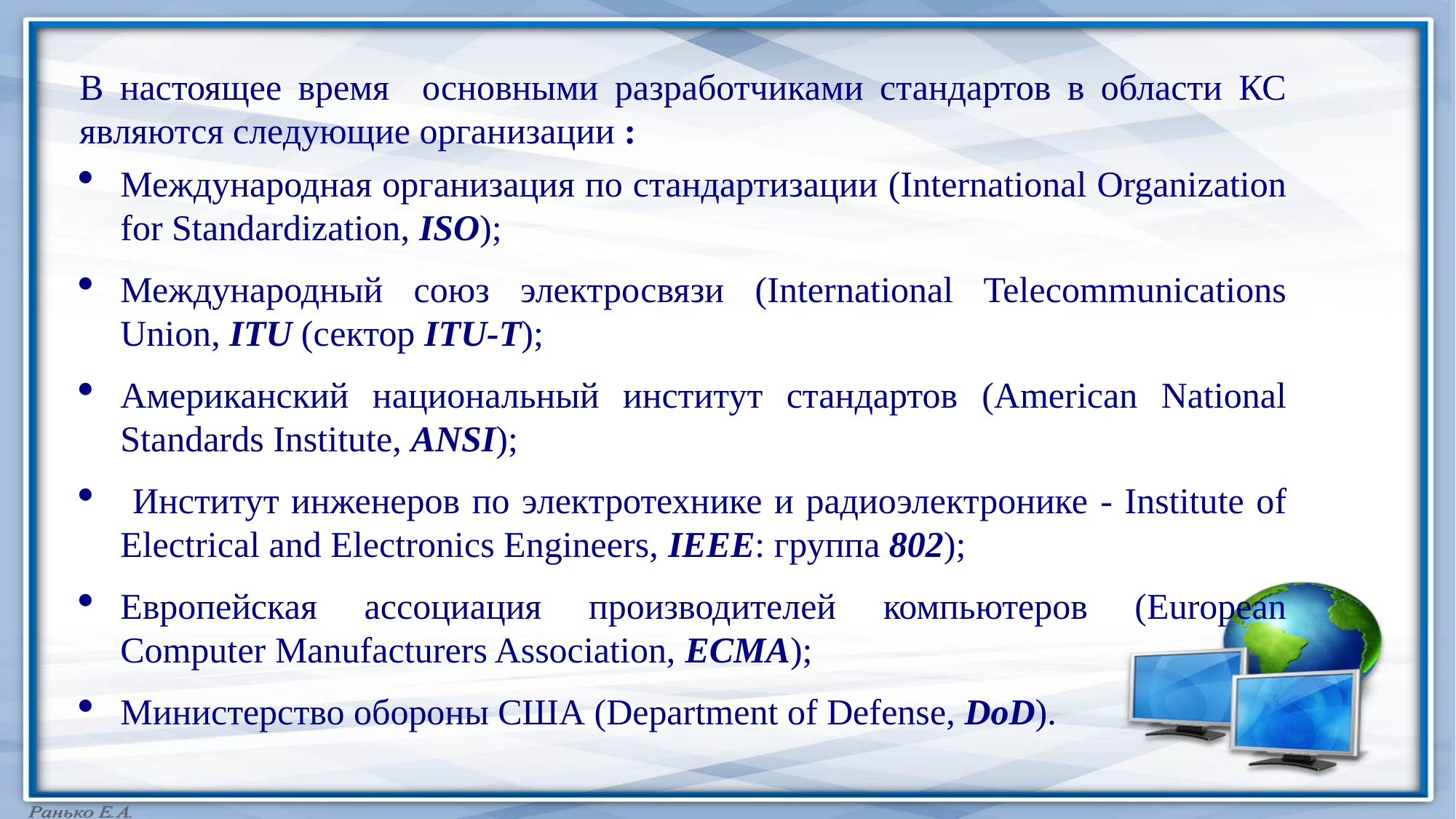

В настоящее время  основными разработчиками стандартов в области КС являются следующие организации :
Международная организация по стандартизации (International Organization for Standardization, ISO);
Международный союз электросвязи (International Telecommunications Union, ITU (сектор ITU-T);
Американский национальный институт стандартов (American National Standards Institute, ANSI);
 Институт инженеров по электротехнике и радиоэлектронике - Institute of Electrical and Electronics Engineers, IEEE: группа 802);
Европейская ассоциация производителей компьютеров (European Computer Manufacturers Association, ЕСМА);
Министерство обороны США (Department of Defense, DoD).